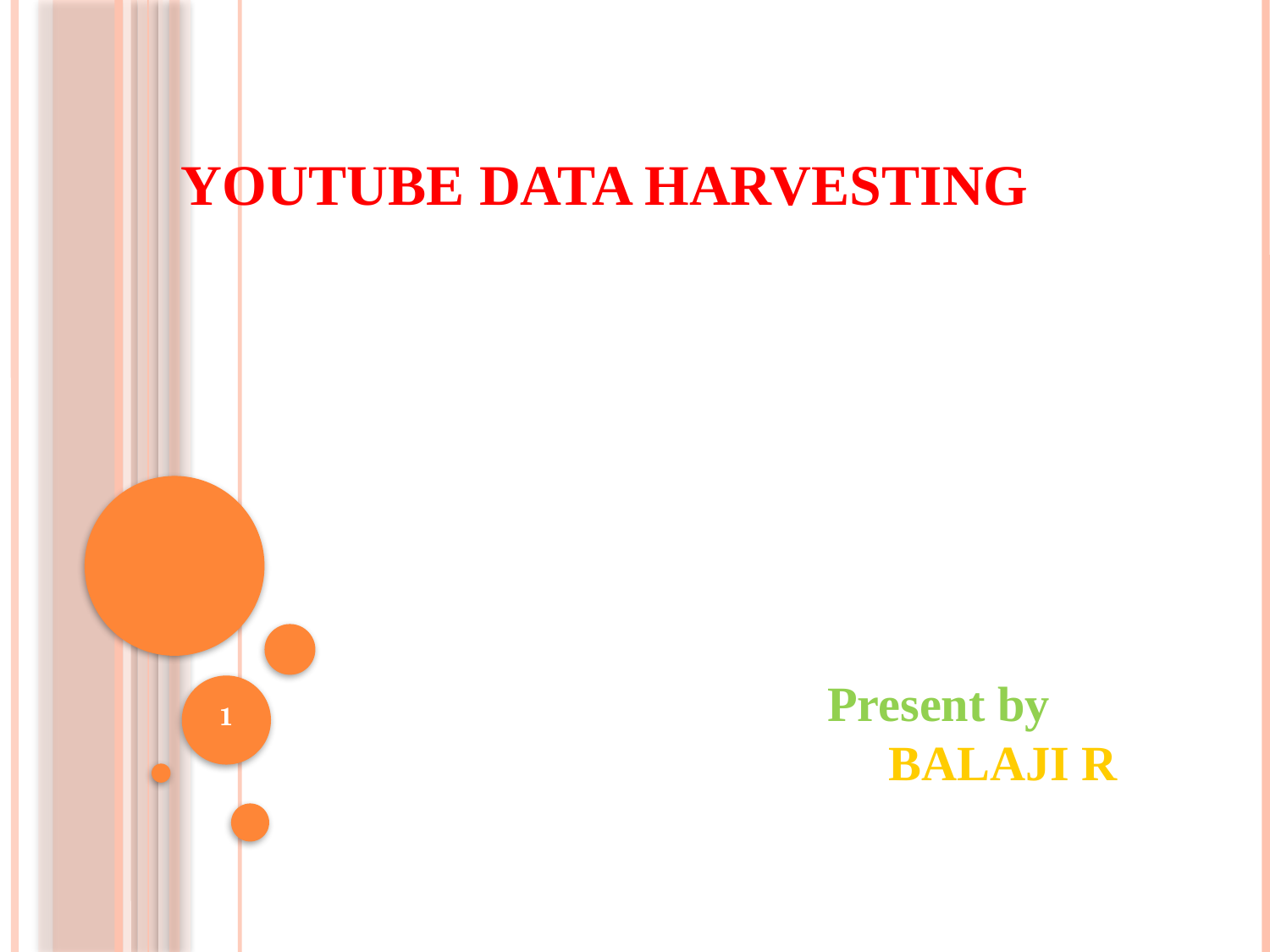

# YouTube Data Harvesting
Present by
     BALAJI R
1